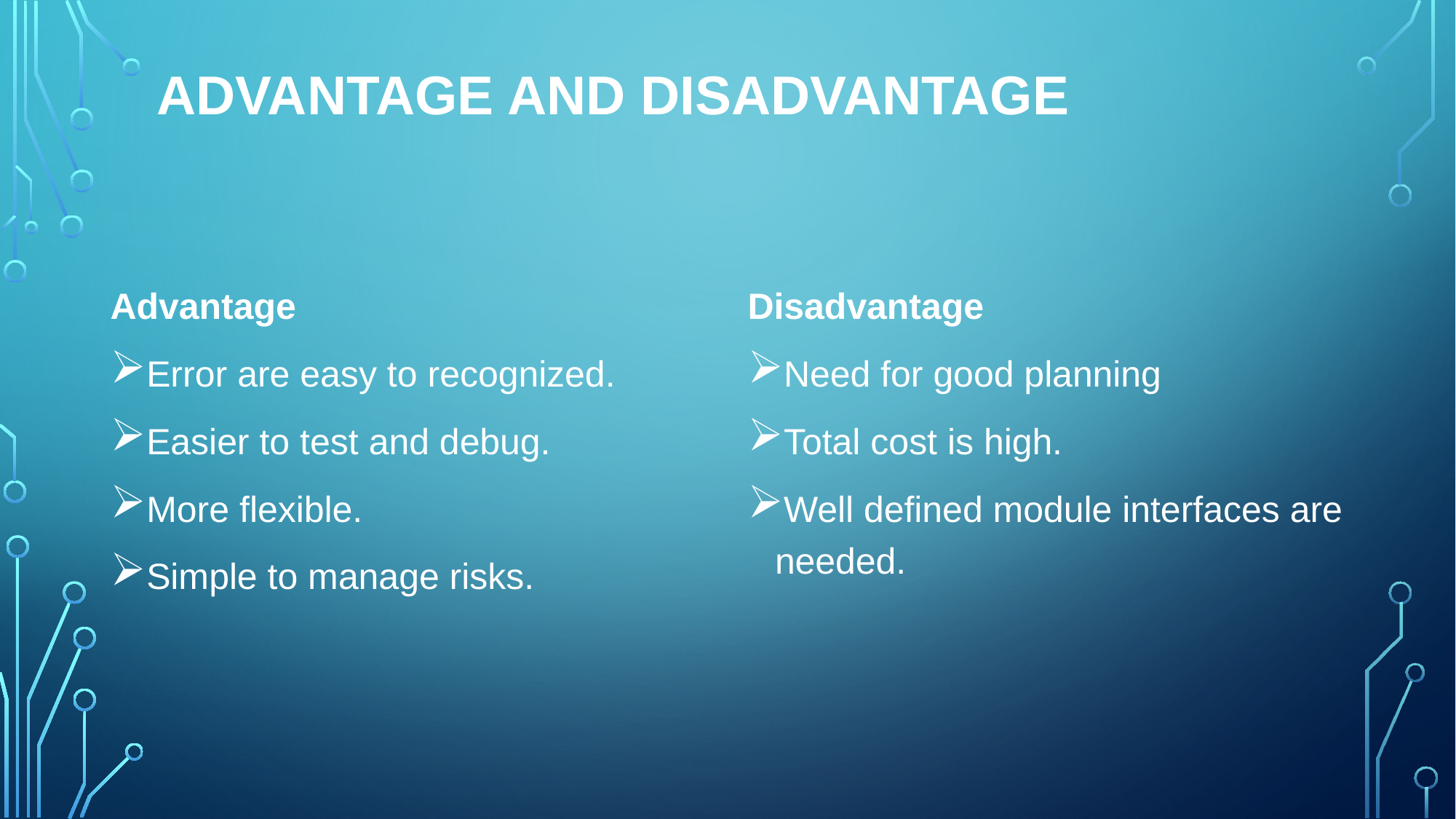

# Advantage and disadvantage
Advantage
Error are easy to recognized.
Easier to test and debug.
More flexible.
Simple to manage risks.
Disadvantage
Need for good planning
Total cost is high.
Well defined module interfaces are needed.